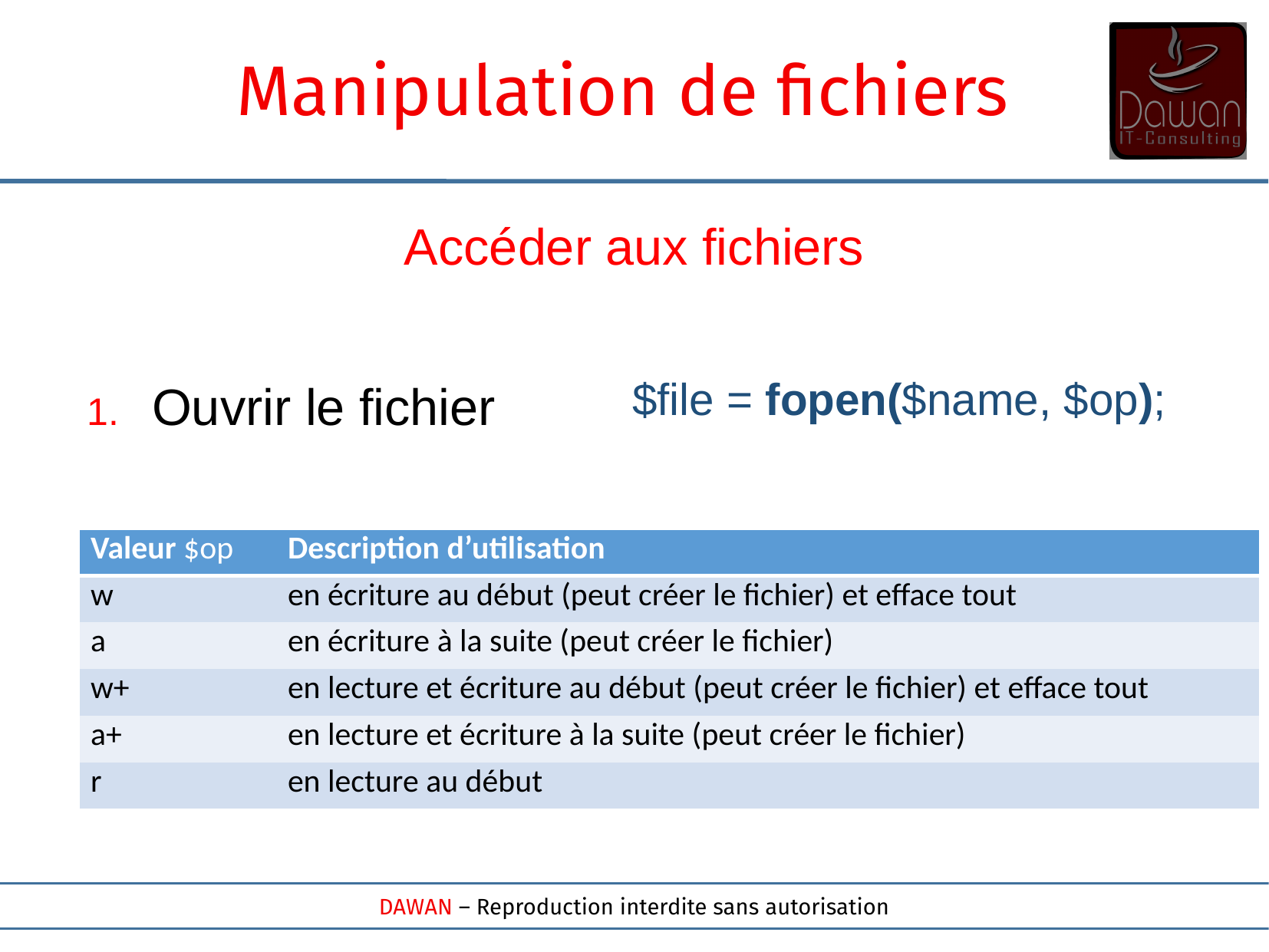

Manipulation de fichiers
Accéder aux fichiers

Ouvrir le fichier

Écrire dans le fichier

Fermer le fichier
$file = fopen($name, $op);

fwrite($file, $content);

fclose($file);
| Valeur $op | Description d’utilisation |
| --- | --- |
| w | en écriture au début (peut créer le fichier) et efface tout |
| a | en écriture à la suite (peut créer le fichier) |
| w+ | en lecture et écriture au début (peut créer le fichier) et efface tout |
| a+ | en lecture et écriture à la suite (peut créer le fichier) |
| r | en lecture au début |